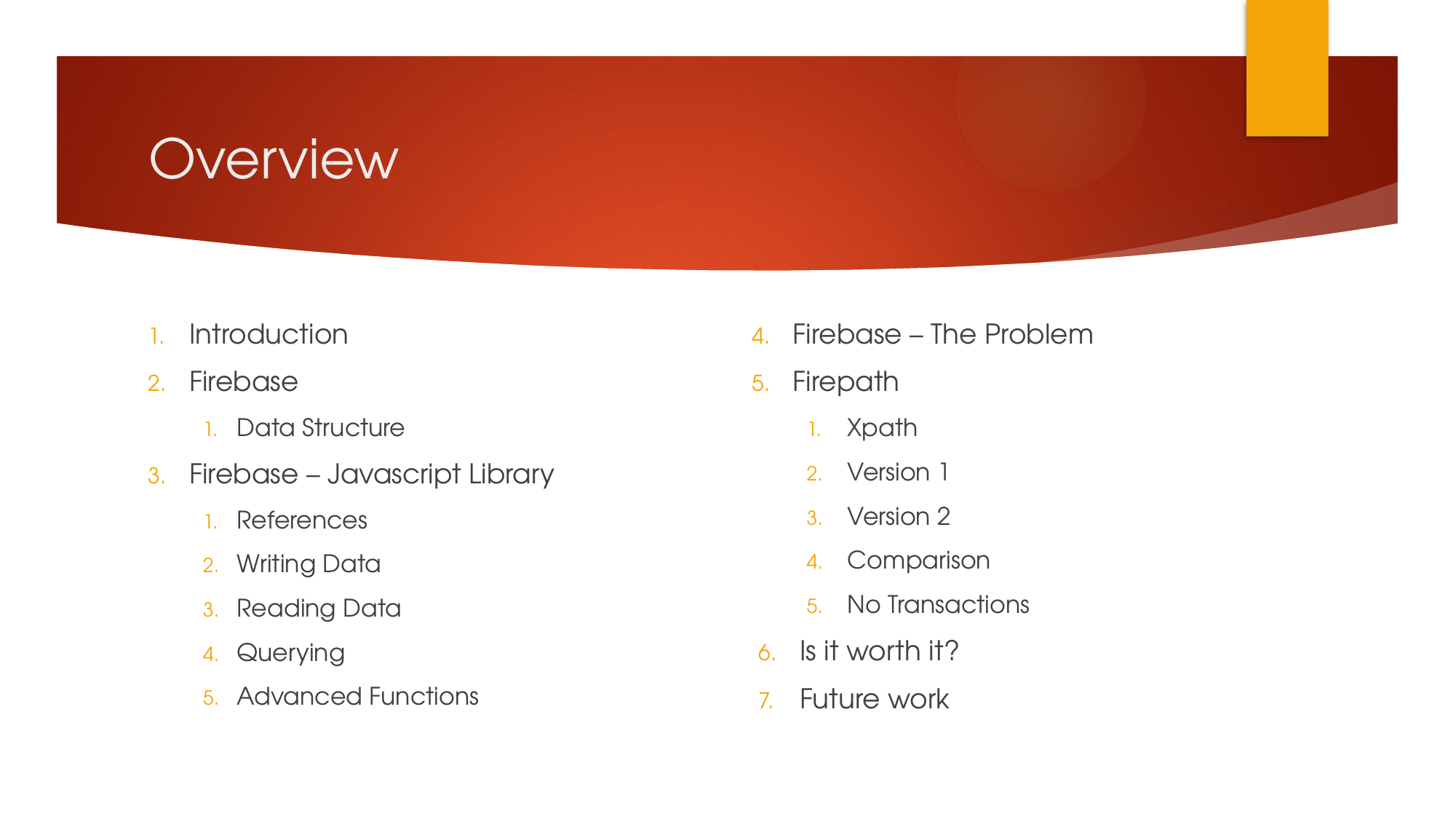

# Overview
Introduction
Firebase
Data Structure
Firebase – Javascript Library
References
Writing Data
Reading Data
Querying
Advanced Functions
Firebase – The Problem
Firepath
Xpath
Version 1
Version 2
Comparison
No Transactions
Is it worth it?
Future work